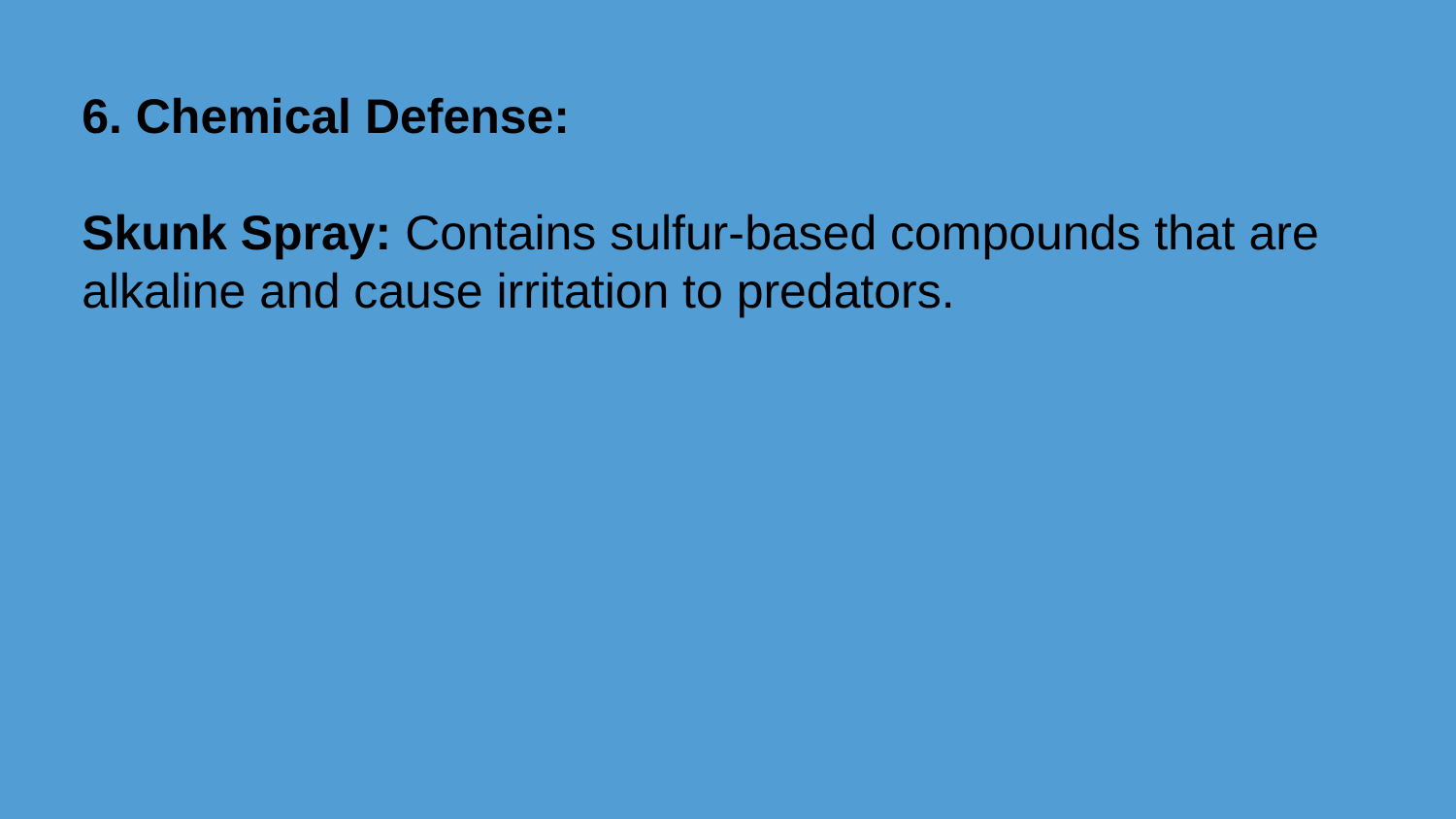

6. Chemical Defense:

Skunk Spray: Contains sulfur-based compounds that are alkaline and cause irritation to predators.